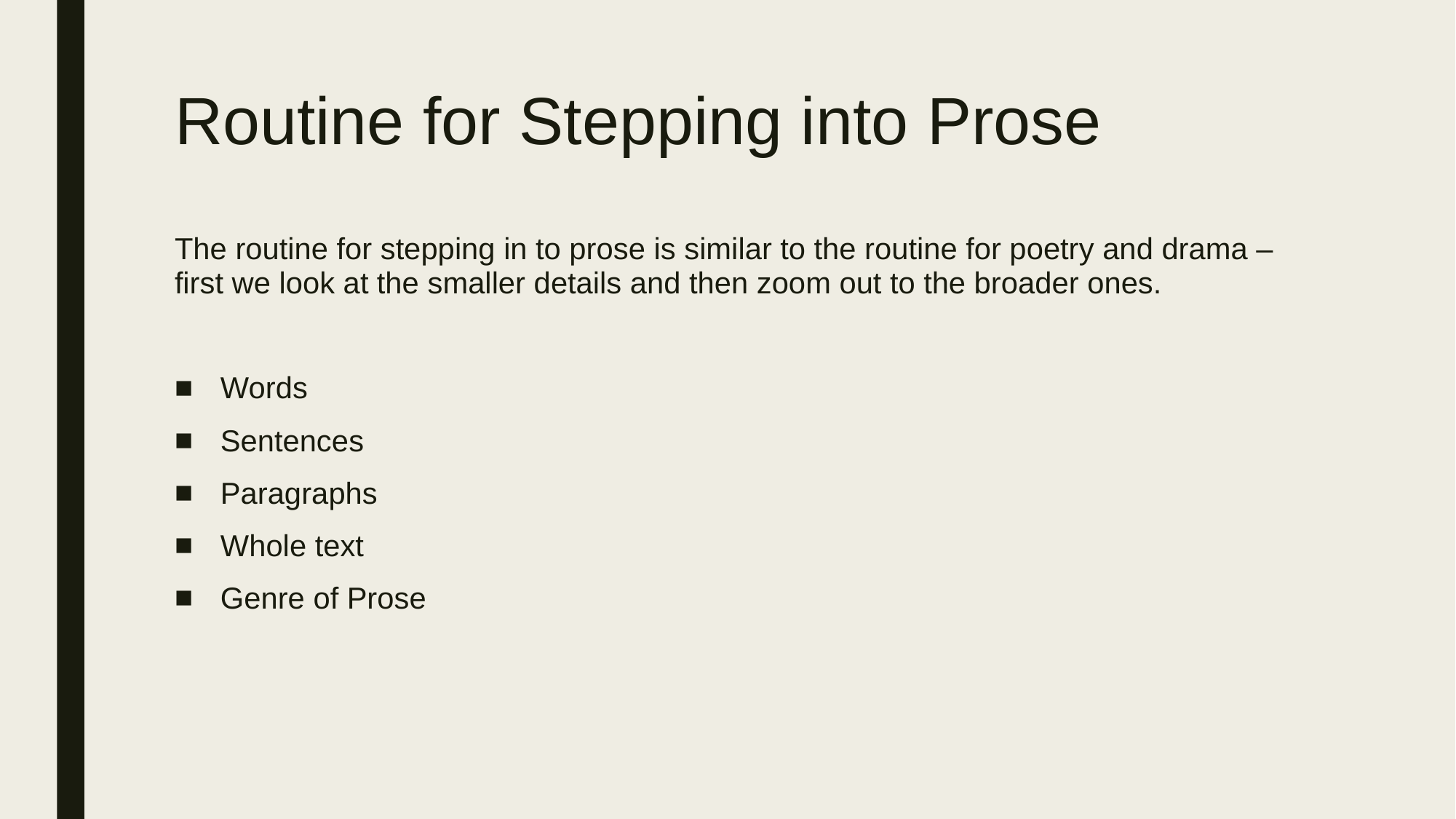

# Routine for Stepping into Prose
The routine for stepping in to prose is similar to the routine for poetry and drama – first we look at the smaller details and then zoom out to the broader ones.

Words
Sentences
Paragraphs
Whole text
Genre of Prose